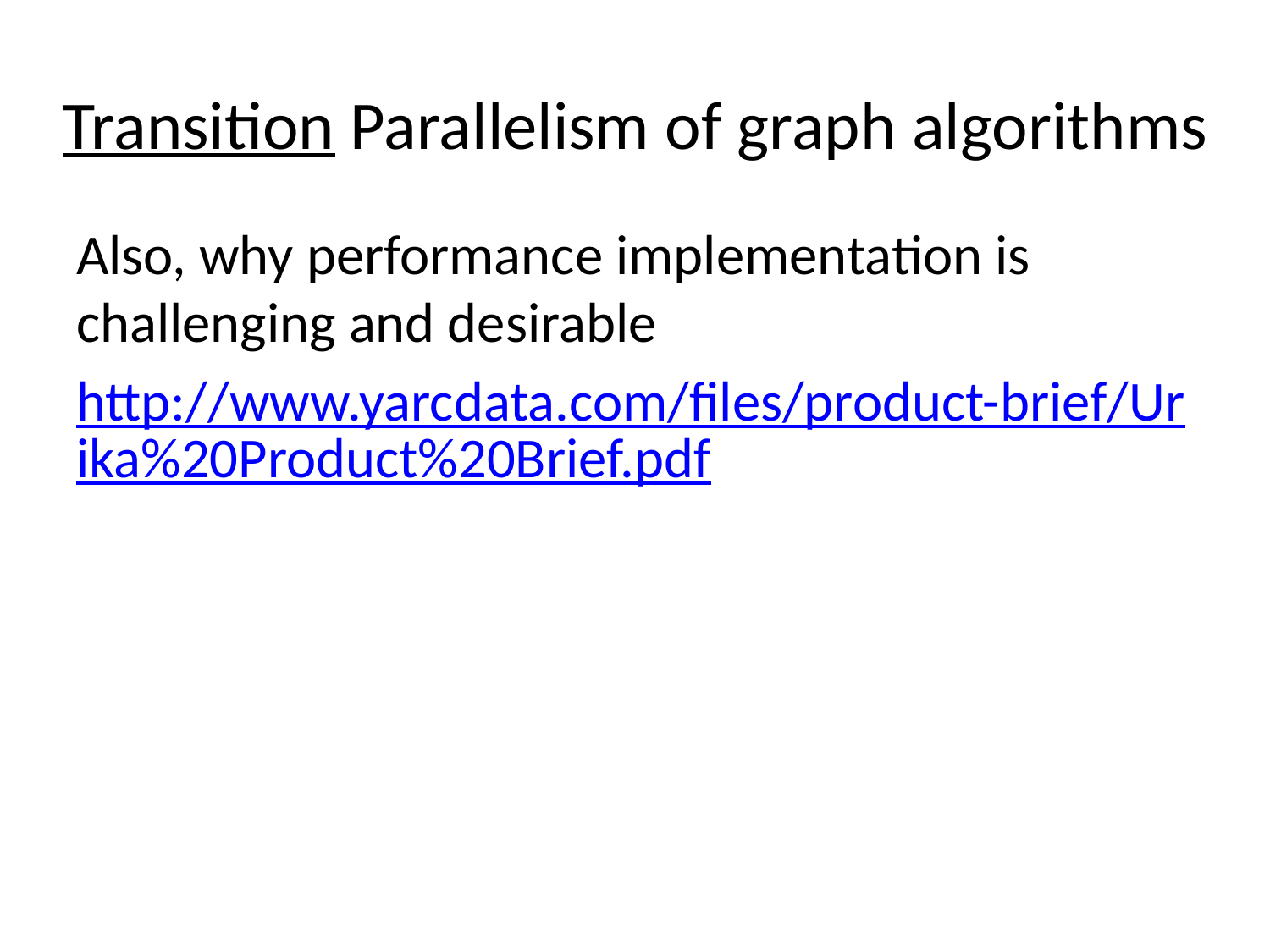

# Transition Parallelism of graph algorithms
Also, why performance implementation is challenging and desirable
http://www.yarcdata.com/files/product-brief/Urika%20Product%20Brief.pdf